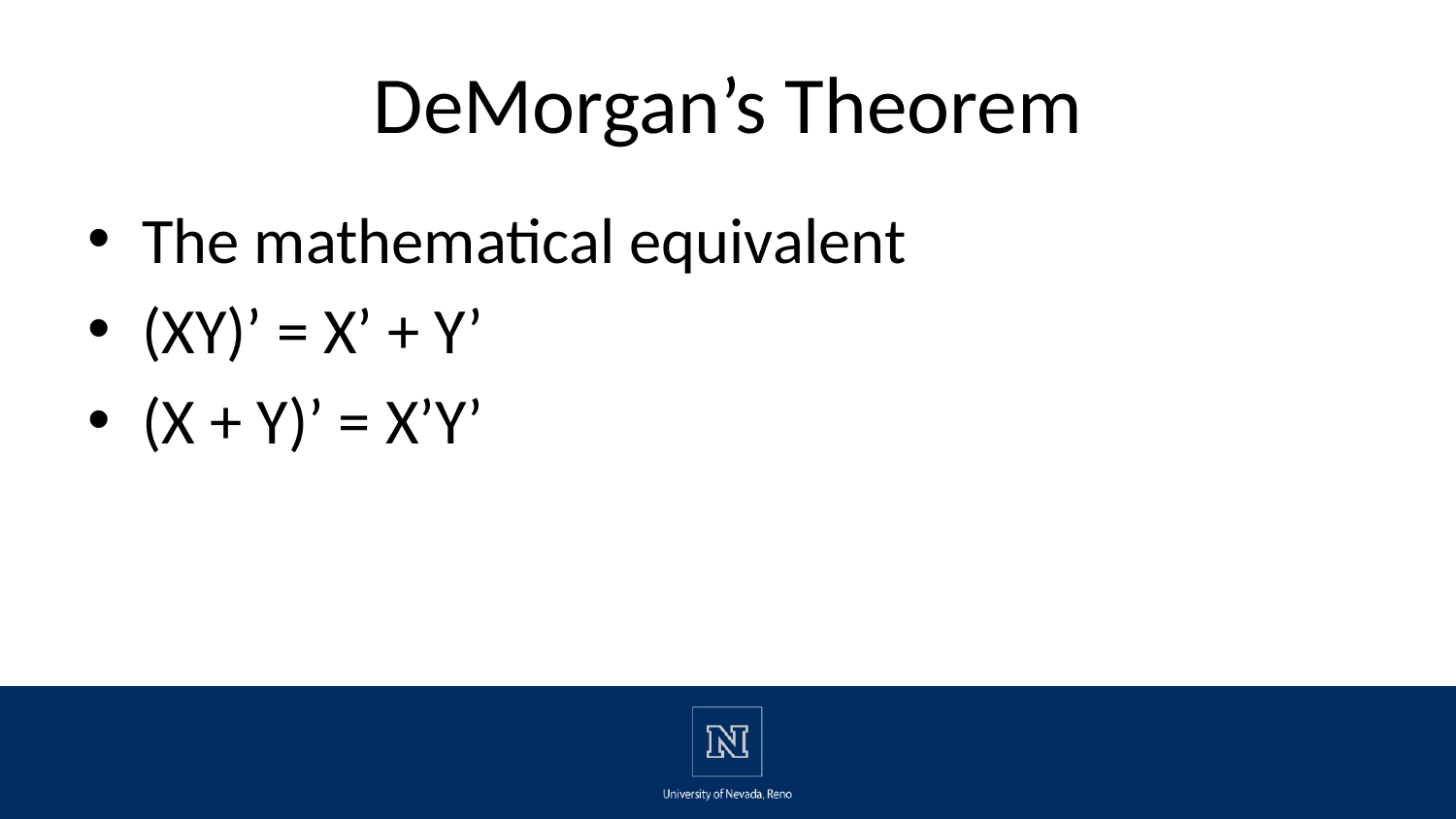

# DeMorgan’s Theorem
The mathematical equivalent
(XY)’ = X’ + Y’
(X + Y)’ = X’Y’